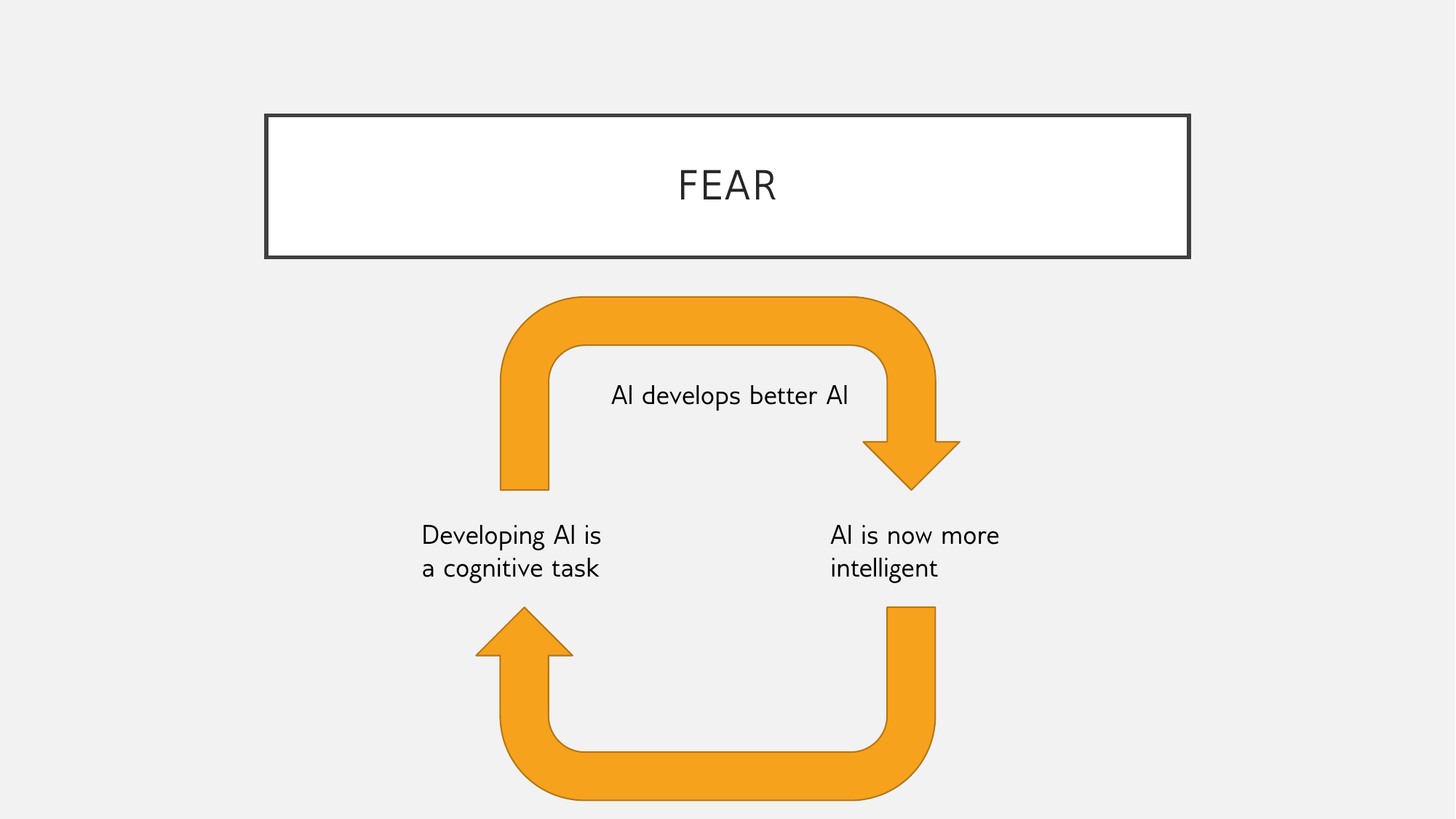

# Fear
AI develops better AI
AI is now more intelligent
Developing AI is a cognitive task